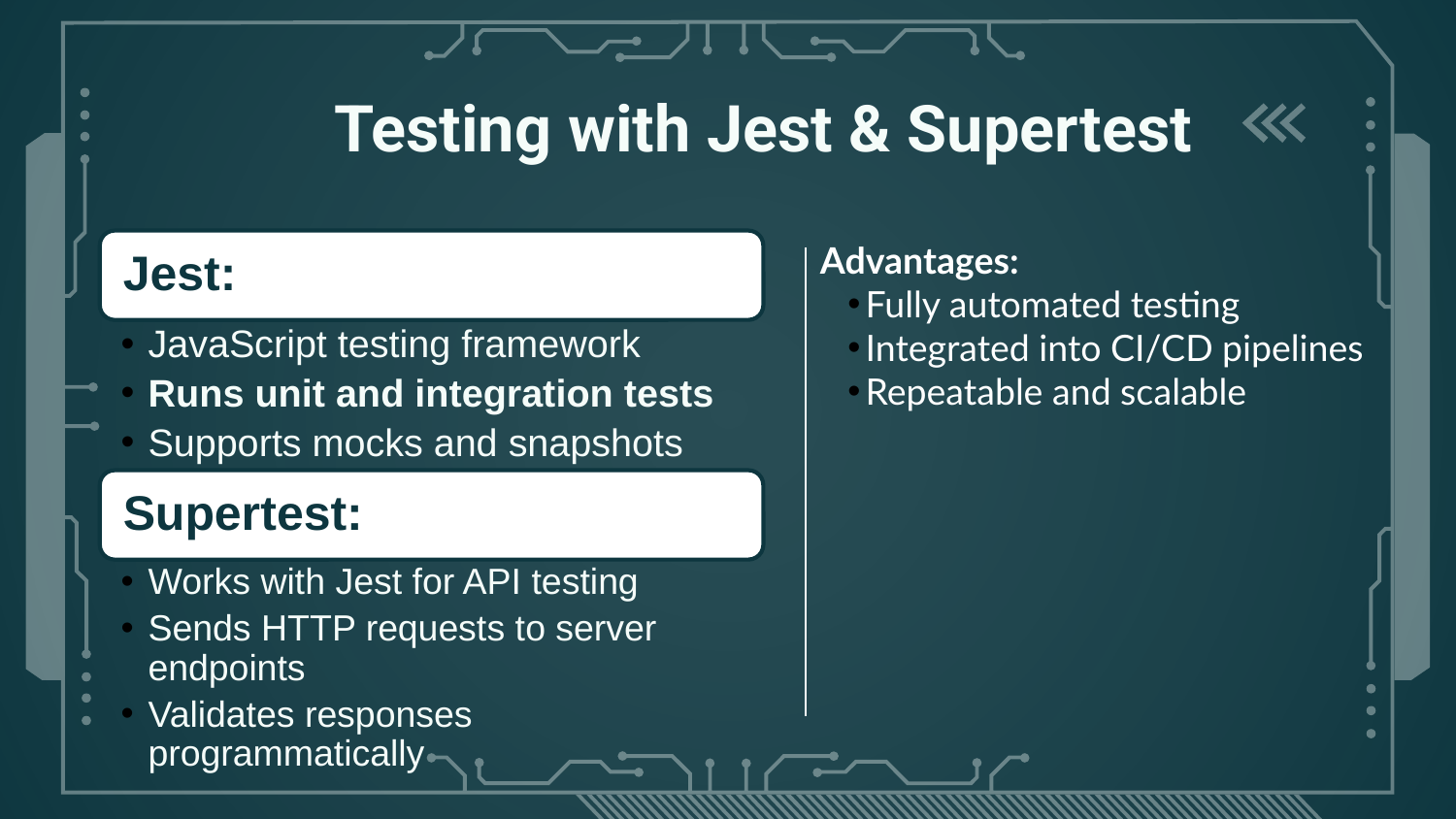

# Testing with Jest & Supertest

Jest:
JavaScript testing framework
Runs unit and integration tests
Supports mocks and snapshots
Supertest:
Works with Jest for API testing
Sends HTTP requests to server endpoints
Validates responses programmatically
Advantages:
Fully automated testing
Integrated into CI/CD pipelines
Repeatable and scalable